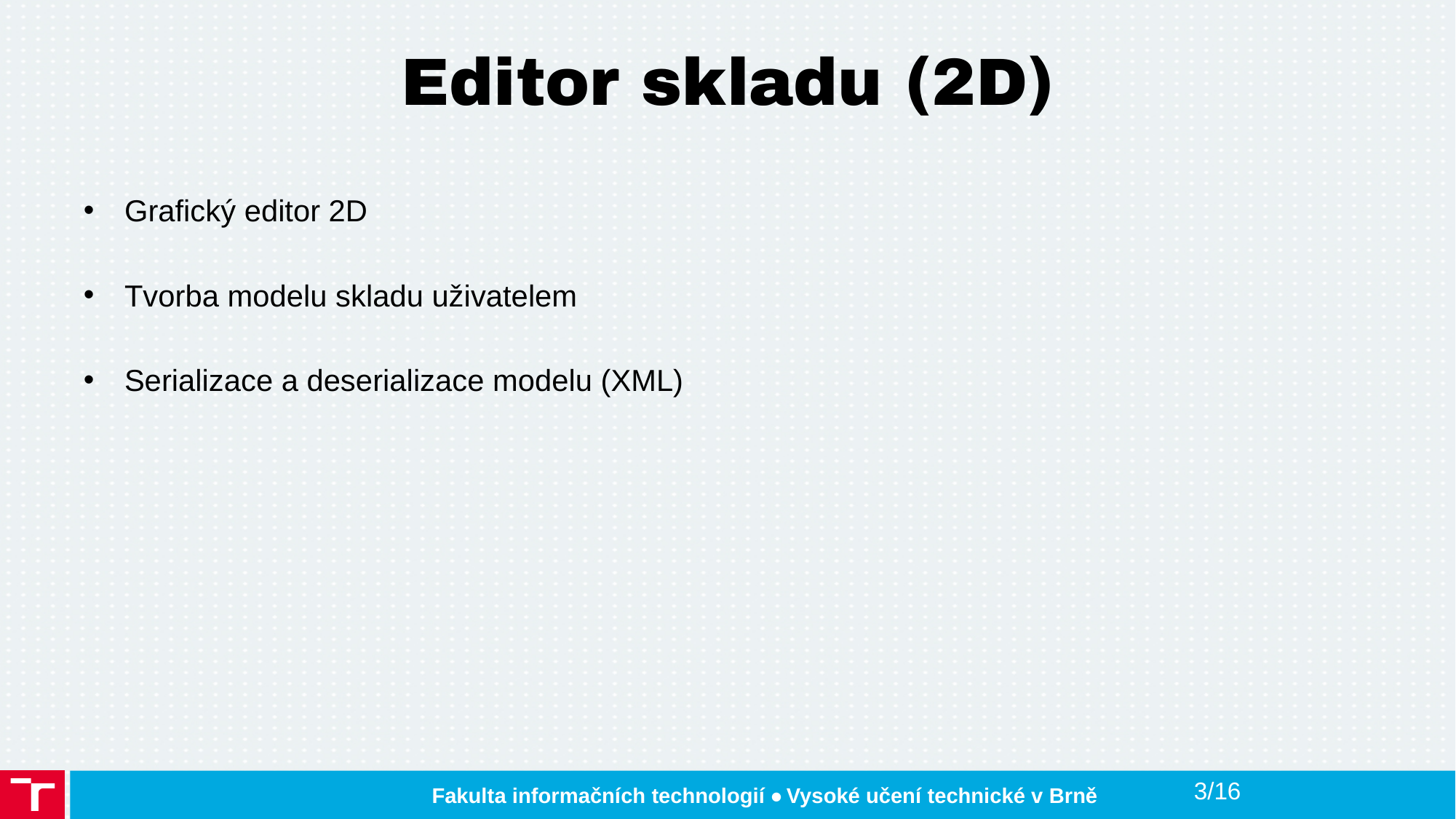

# Editor skladu (2D)
Grafický editor 2D

Tvorba modelu skladu uživatelem

Serializace a deserializace modelu (XML)

3/16